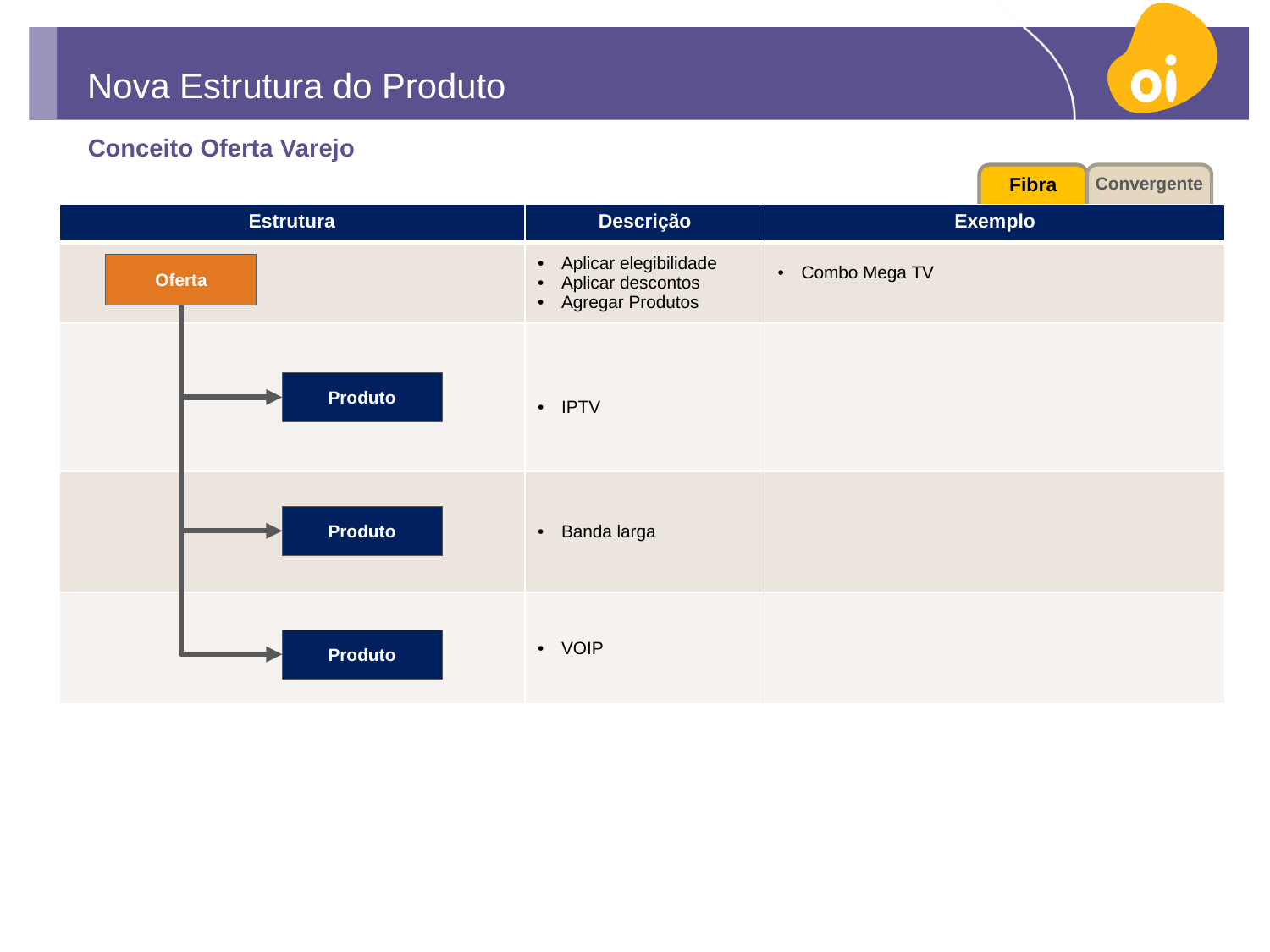

# Nova Estrutura do Produto
Conceito Oferta Varejo
Fibra
Convergente
| Estrutura | Descrição | Exemplo |
| --- | --- | --- |
|  | Aplicar elegibilidade Aplicar descontos Agregar Produtos | Combo Mega TV |
|  | IPTV |  |
|  | Banda larga |  |
|  | VOIP |  |
Oferta
Produto
Produto
Produto